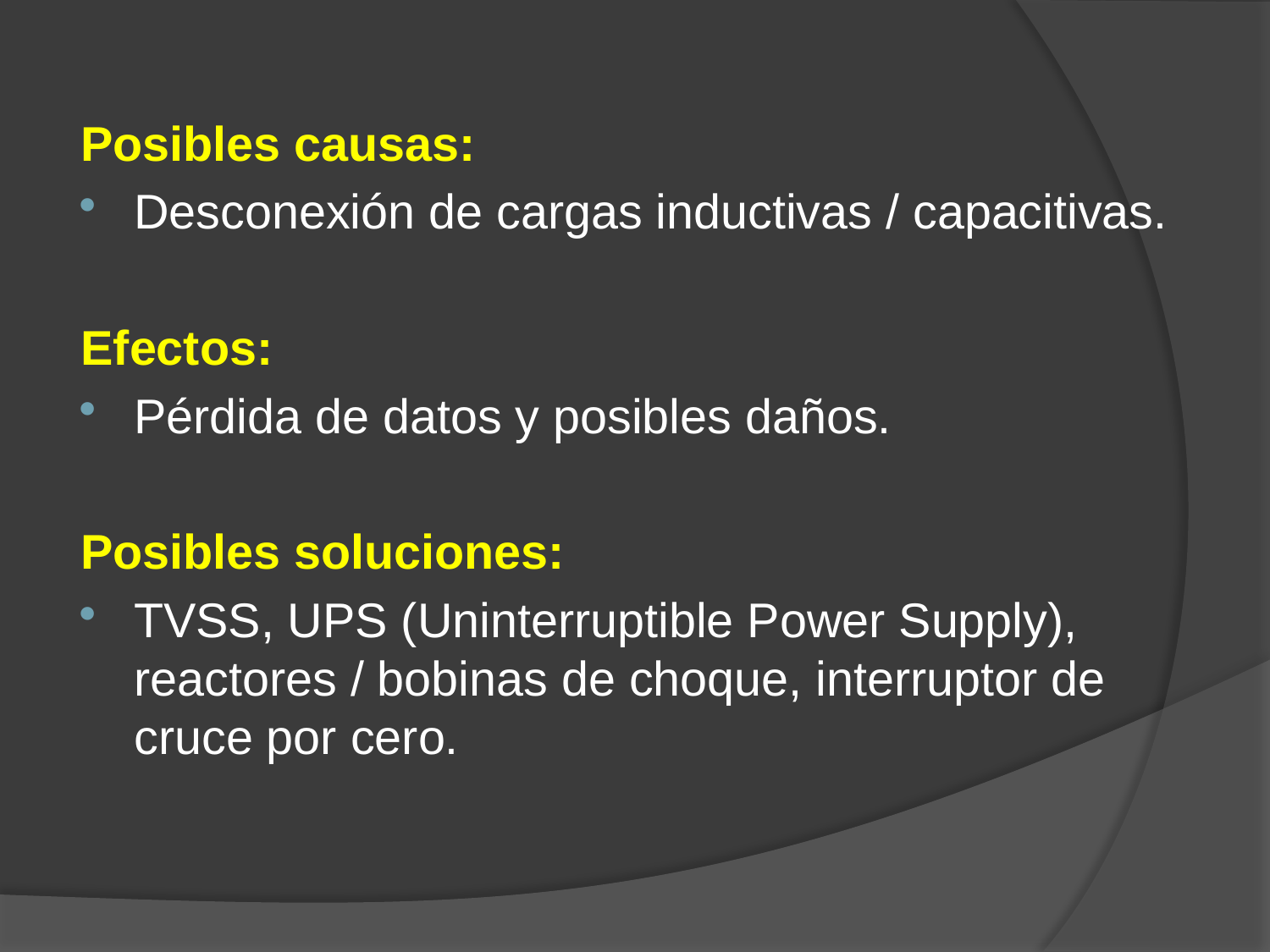

Posibles causas:
Desconexión de cargas inductivas / capacitivas.

Efectos:
Pérdida de datos y posibles daños.

Posibles soluciones:
TVSS, UPS (Uninterruptible Power Supply), reactores / bobinas de choque, interruptor de cruce por cero.